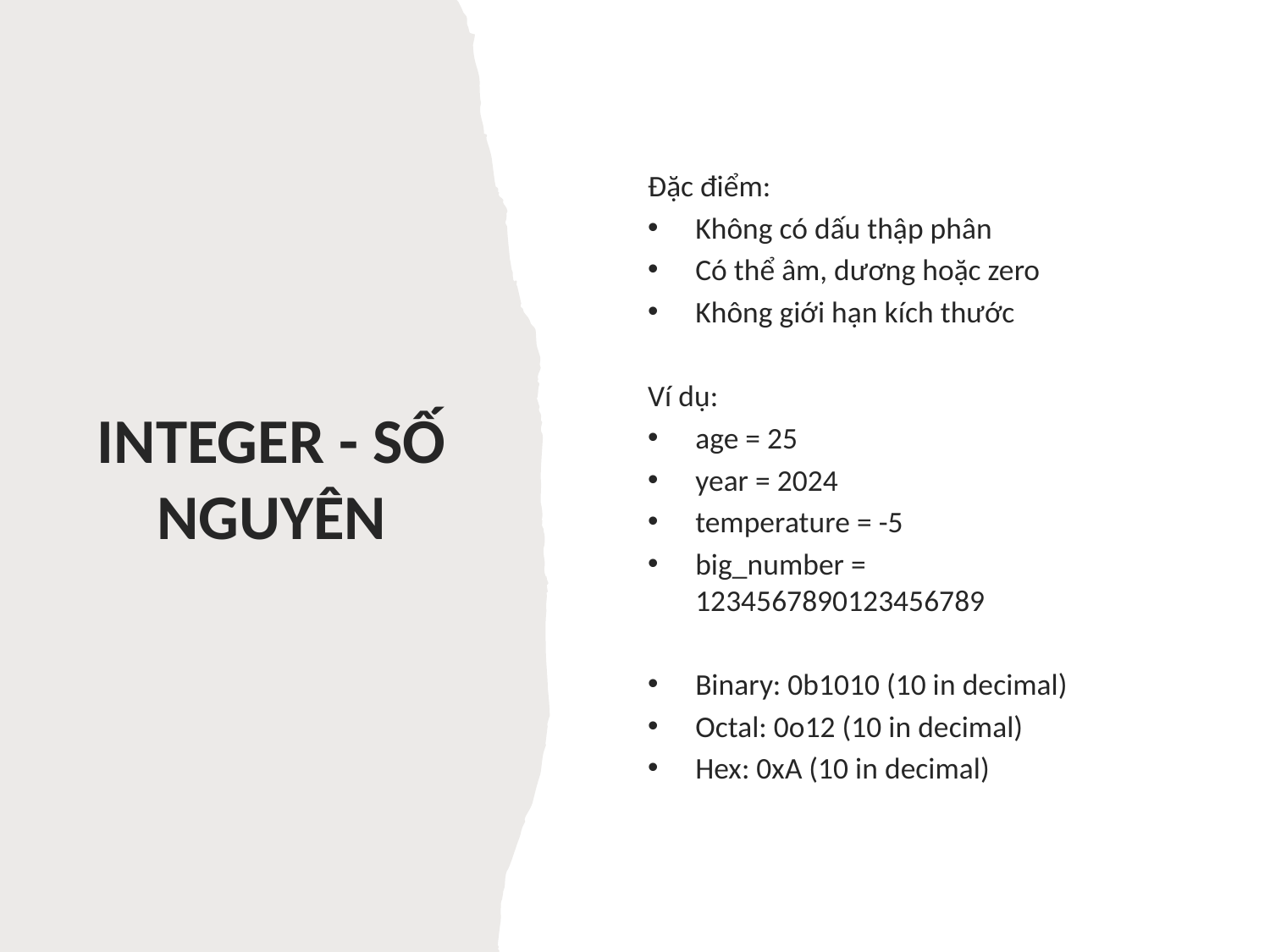

Đặc điểm:
Không có dấu thập phân
Có thể âm, dương hoặc zero
Không giới hạn kích thước

Ví dụ:
age = 25
year = 2024
temperature = -5
big_number = 1234567890123456789

Binary: 0b1010 (10 in decimal)
Octal: 0o12 (10 in decimal)
Hex: 0xA (10 in decimal)
# INTEGER - SỐ NGUYÊN